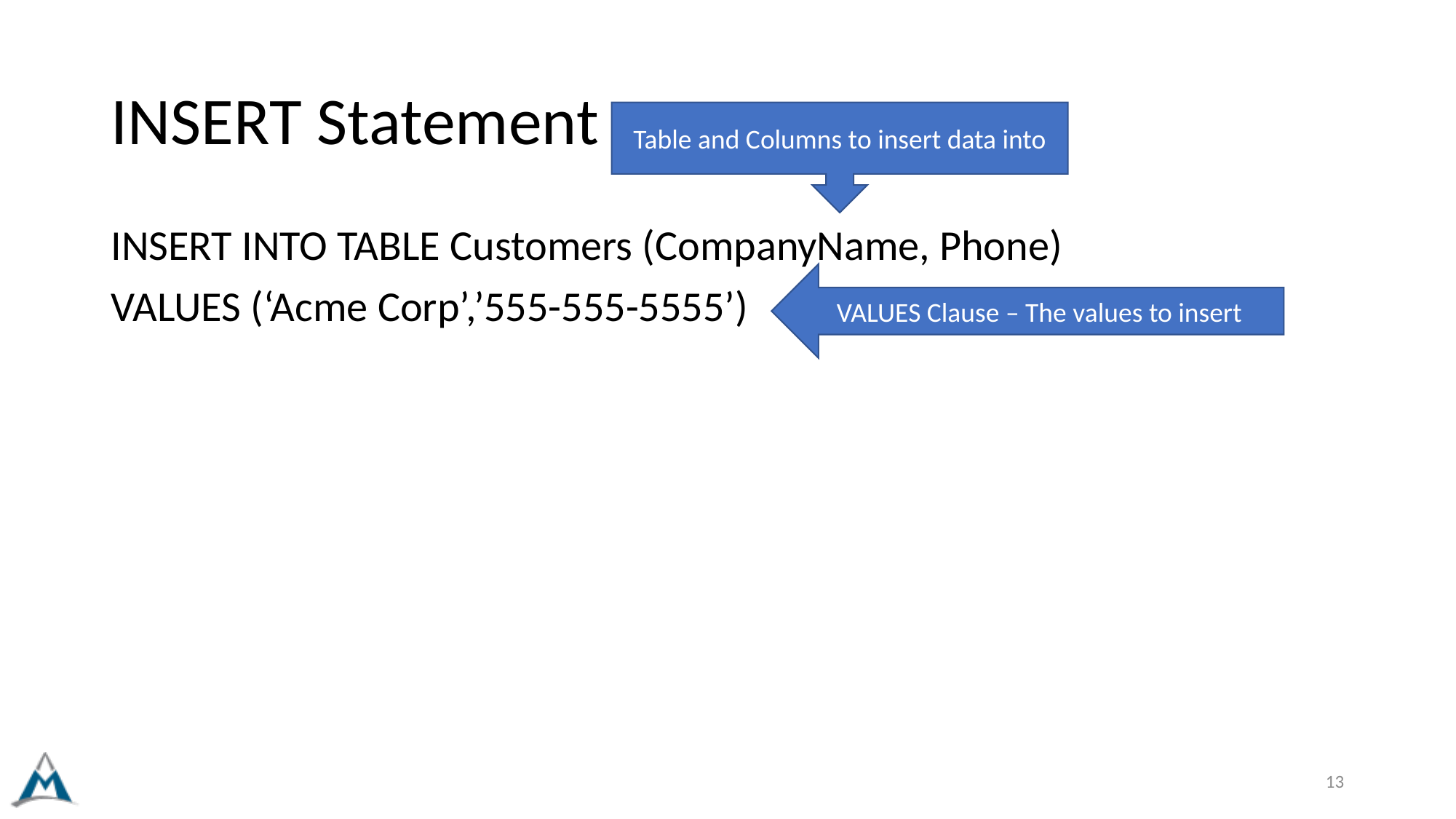

# INSERT Statement
Table and Columns to insert data into
INSERT INTO TABLE Customers (CompanyName, Phone)
VALUES (‘Acme Corp’,’555-555-5555’)

VALUES Clause – The values to insert
13